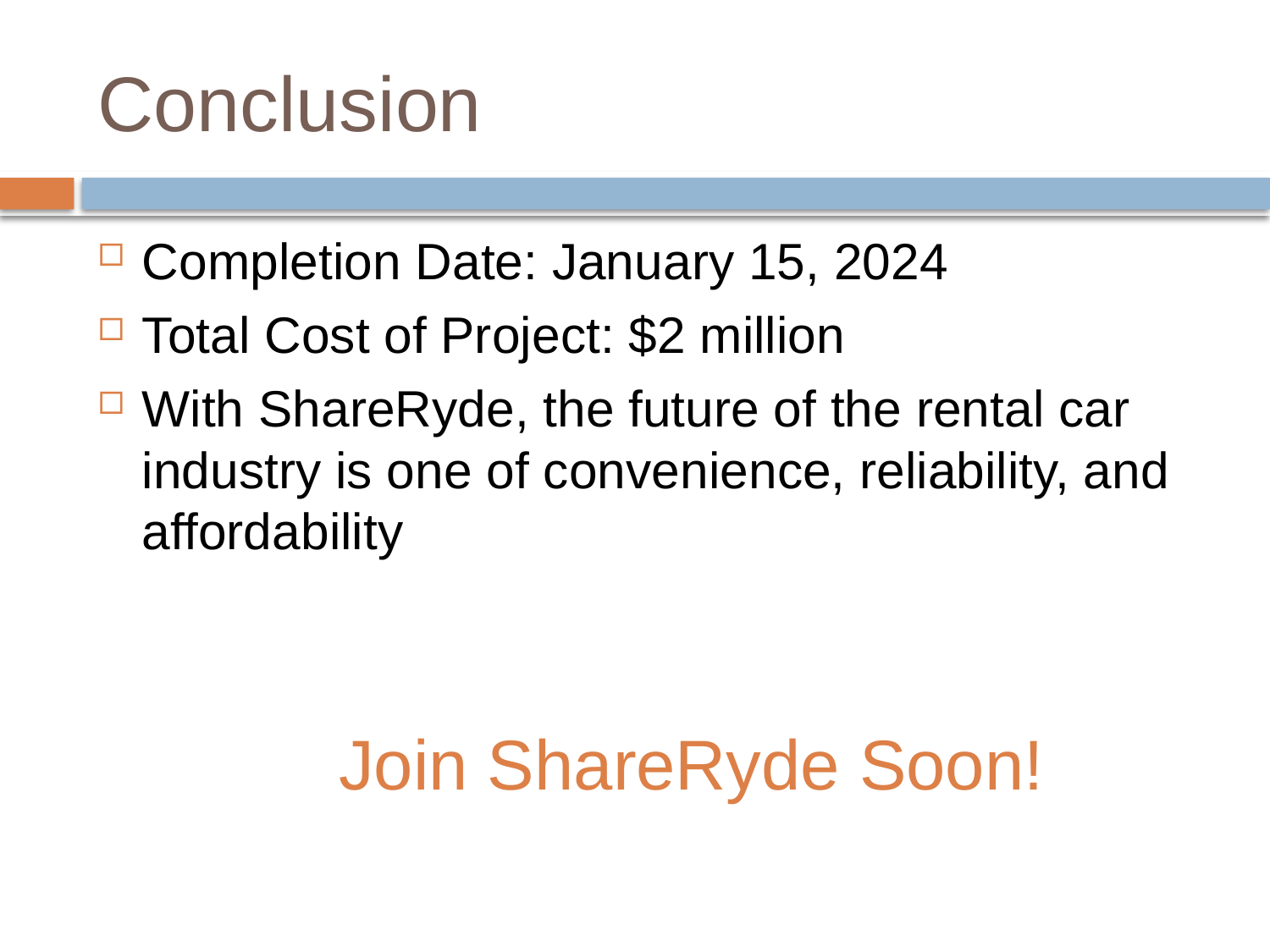

# Conclusion
Completion Date: January 15, 2024
Total Cost of Project: $2 million
With ShareRyde, the future of the rental car industry is one of convenience, reliability, and affordability

                 Join ShareRyde Soon!